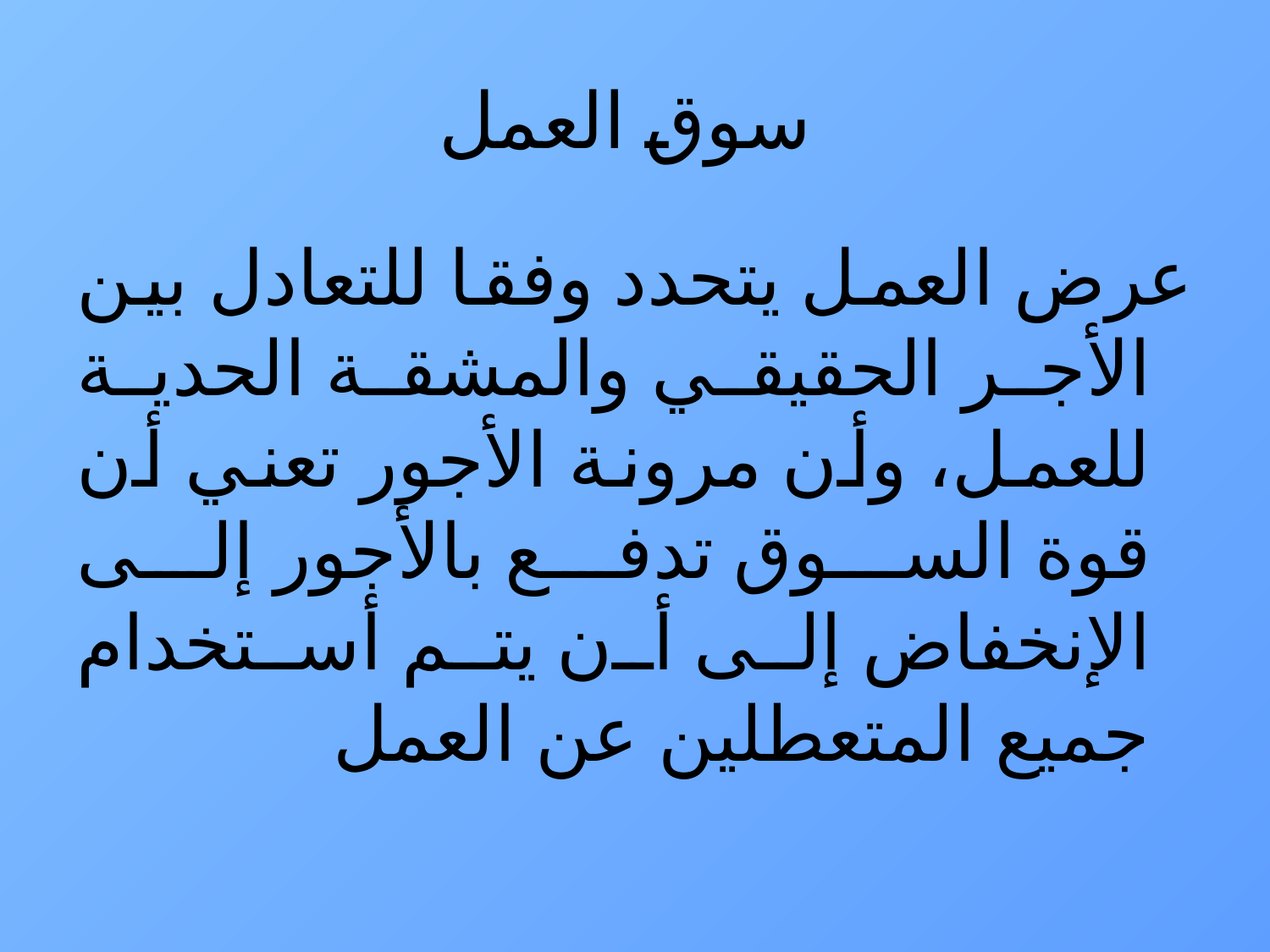

# سوق العمل
عرض العمل يتحدد وفقا للتعادل بين الأجر الحقيقي والمشقة الحدية للعمل، وأن مرونة الأجور تعني أن قوة السوق تدفع بالأجور إلى الإنخفاض إلى أن يتم أستخدام جميع المتعطلين عن العمل